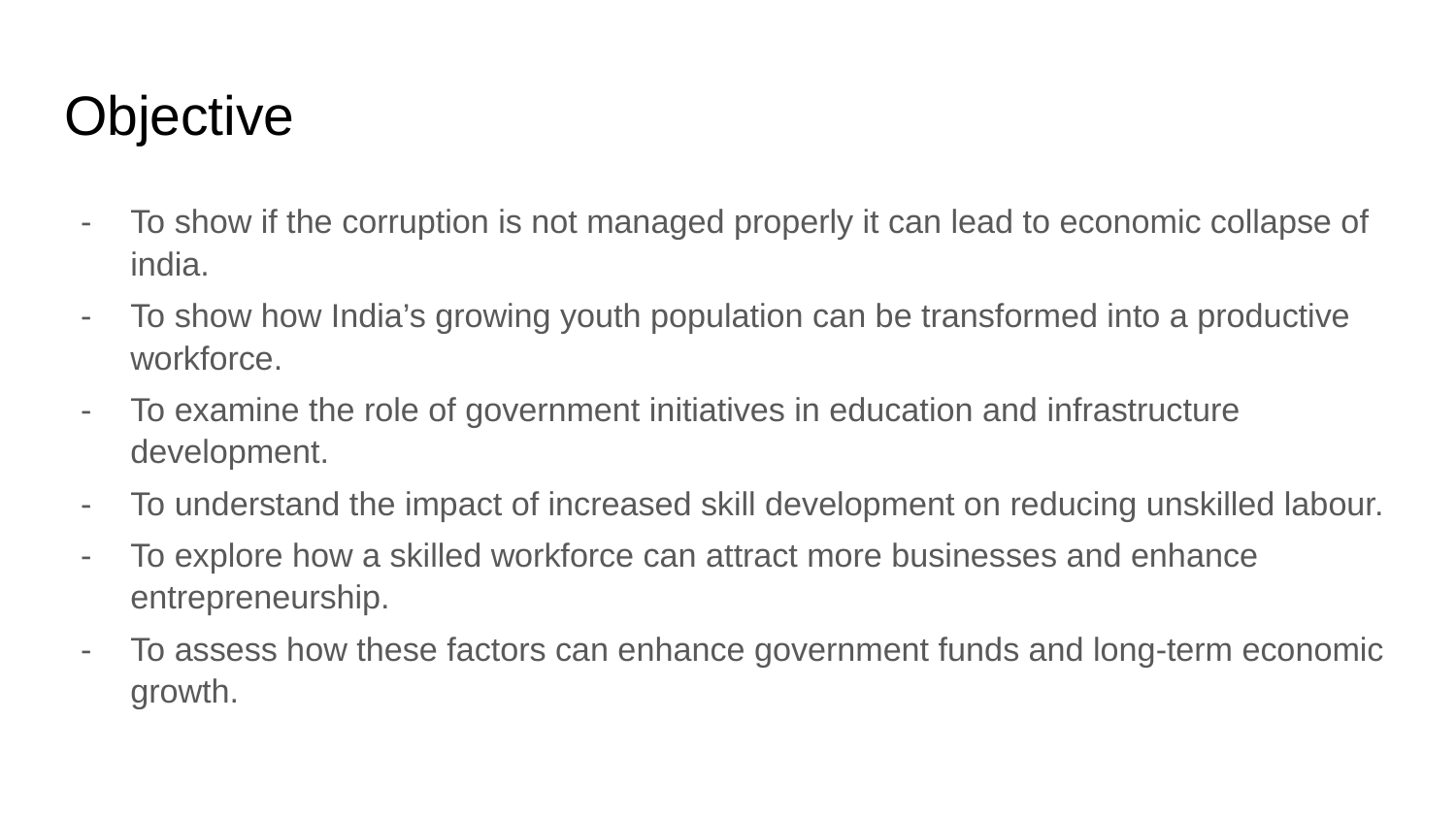

# Objective
To show if the corruption is not managed properly it can lead to economic collapse of india.
To show how India’s growing youth population can be transformed into a productive workforce.
To examine the role of government initiatives in education and infrastructure development.
To understand the impact of increased skill development on reducing unskilled labour.
To explore how a skilled workforce can attract more businesses and enhance entrepreneurship.
To assess how these factors can enhance government funds and long-term economic growth.